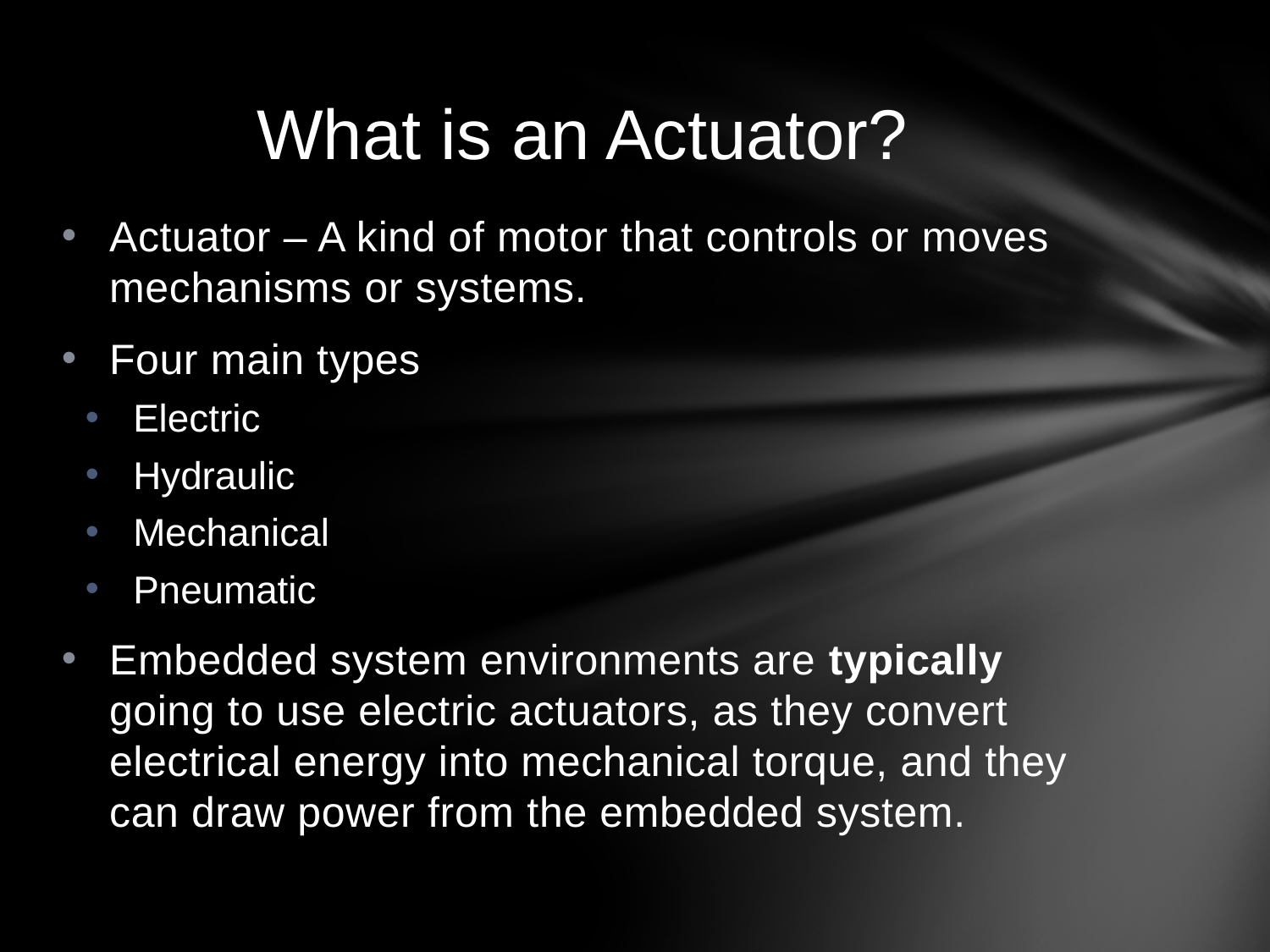

# What is an Actuator?
Actuator – A kind of motor that controls or moves mechanisms or systems.
Four main types
Electric
Hydraulic
Mechanical
Pneumatic
Embedded system environments are typically going to use electric actuators, as they convert electrical energy into mechanical torque, and they can draw power from the embedded system.